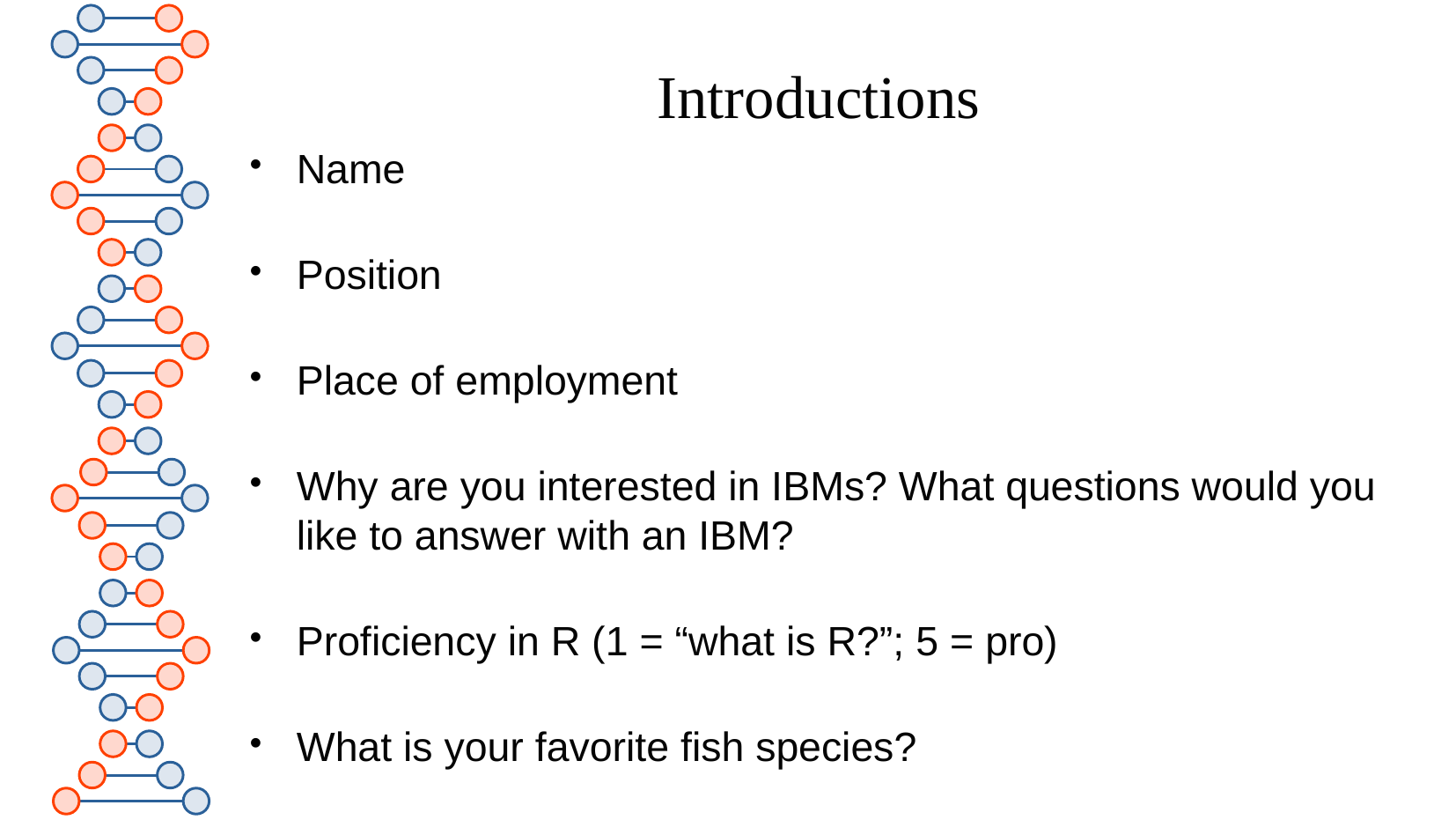

# Introductions
Name
Position
Place of employment
Why are you interested in IBMs? What questions would you like to answer with an IBM?
Proficiency in R (1 = “what is R?”; 5 = pro)
What is your favorite fish species?